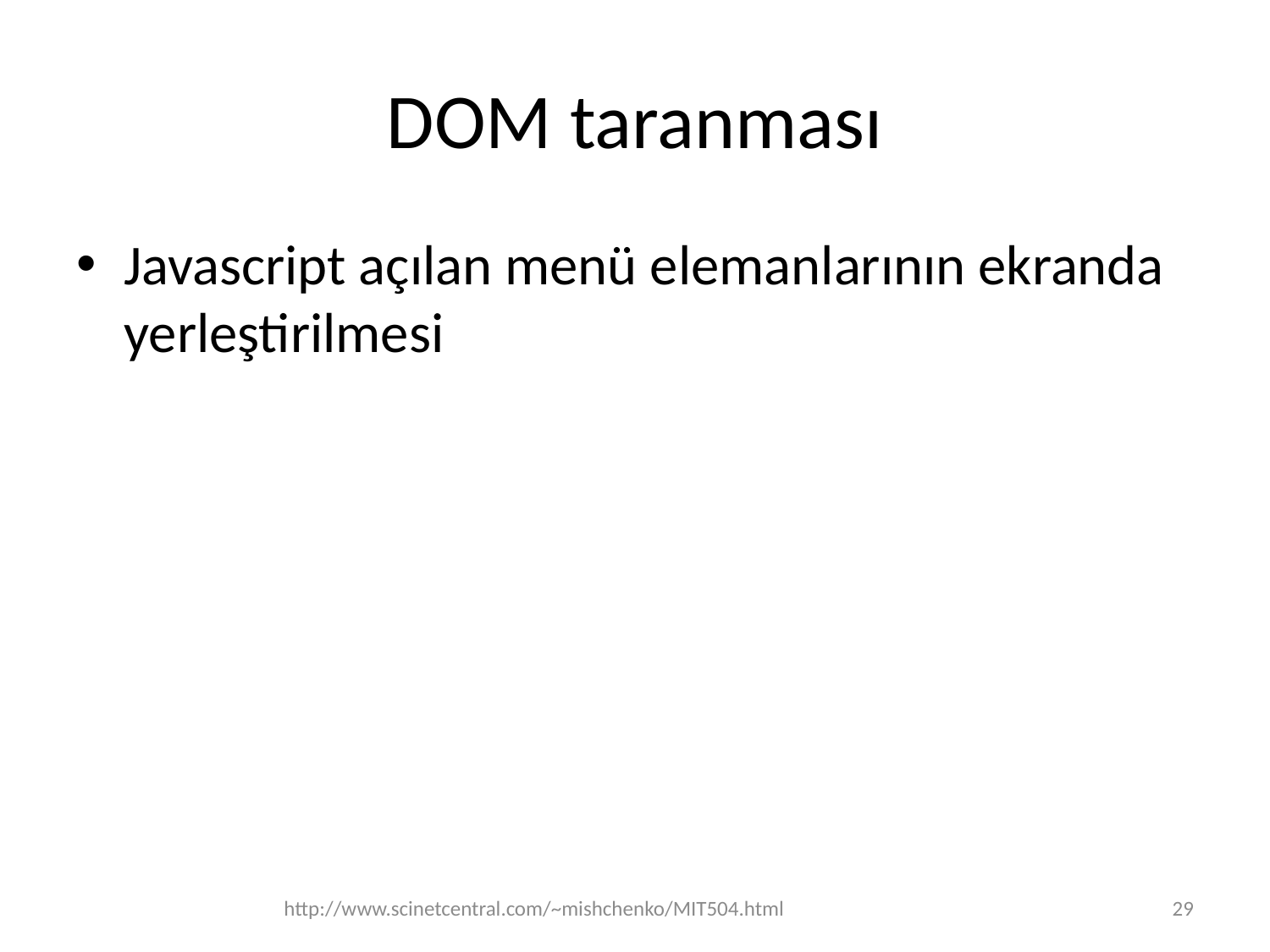

# DOM taranması
Javascript açılan menü elemanlarının ekranda yerleştirilmesi

http://www.scinetcentral.com/~mishchenko/MIT504.html
29